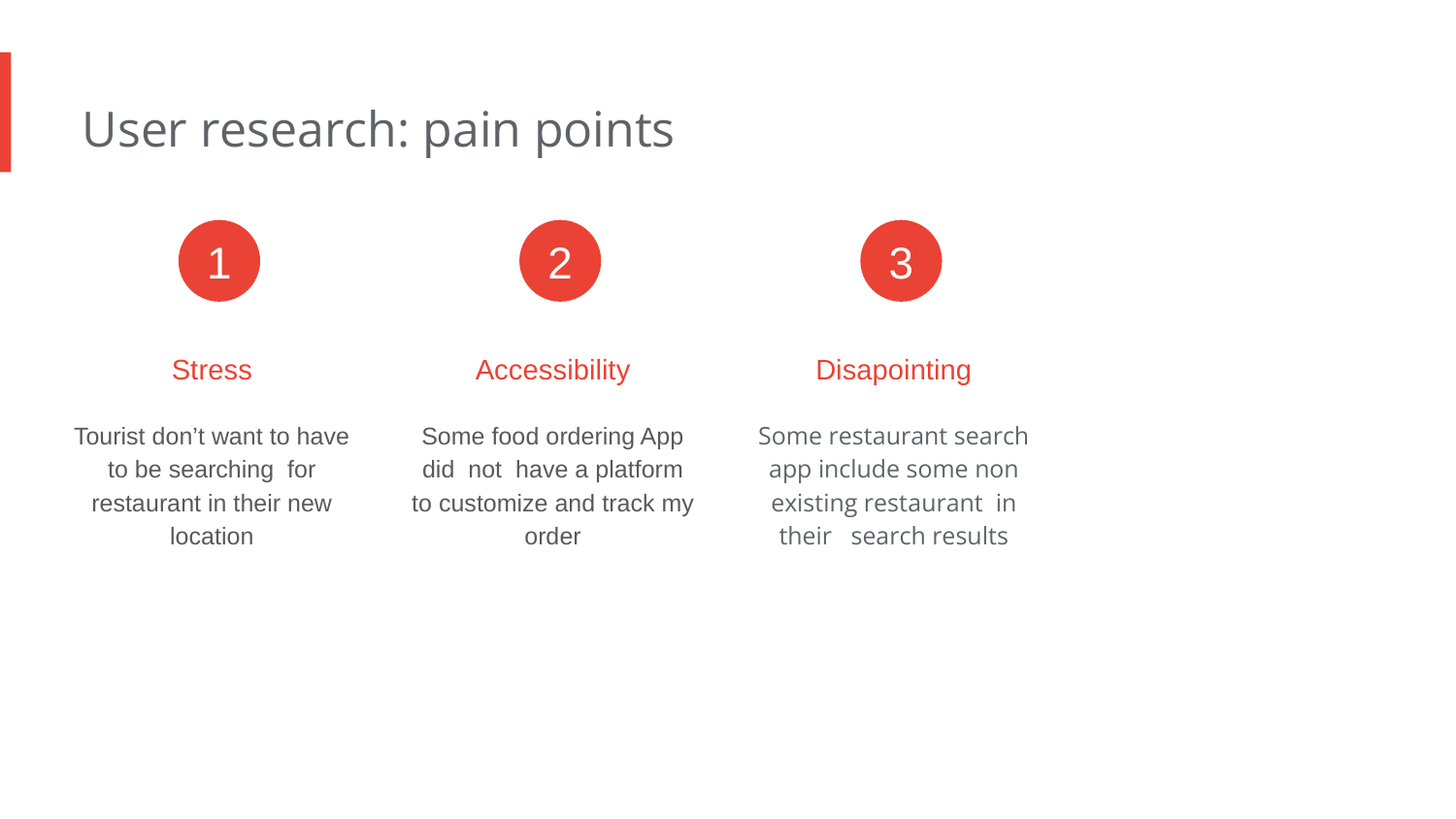

User research: pain points
1
2
3
Stress
Accessibility
Disapointing
Tourist don’t want to have to be searching  for restaurant in their new location
Some food ordering App did  not  have a platform to customize and track my order
Some restaurant search app include some non existing restaurant  in their   search results